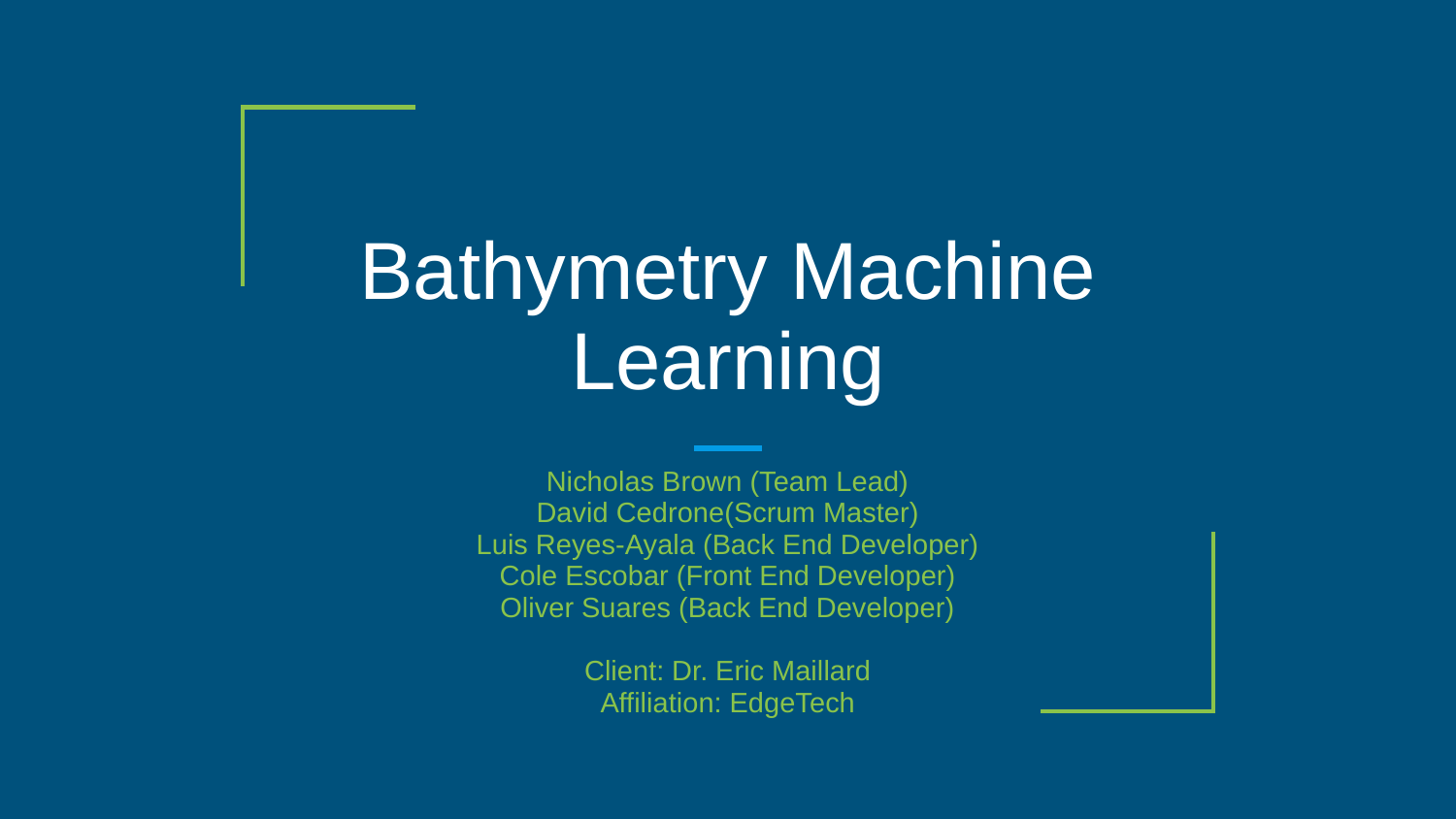

# Bathymetry Machine Learning
Nicholas Brown (Team Lead)
David Cedrone(Scrum Master)
Luis Reyes-Ayala (Back End Developer)
Cole Escobar (Front End Developer)
Oliver Suares (Back End Developer)

Client: Dr. Eric Maillard
Affiliation: EdgeTech